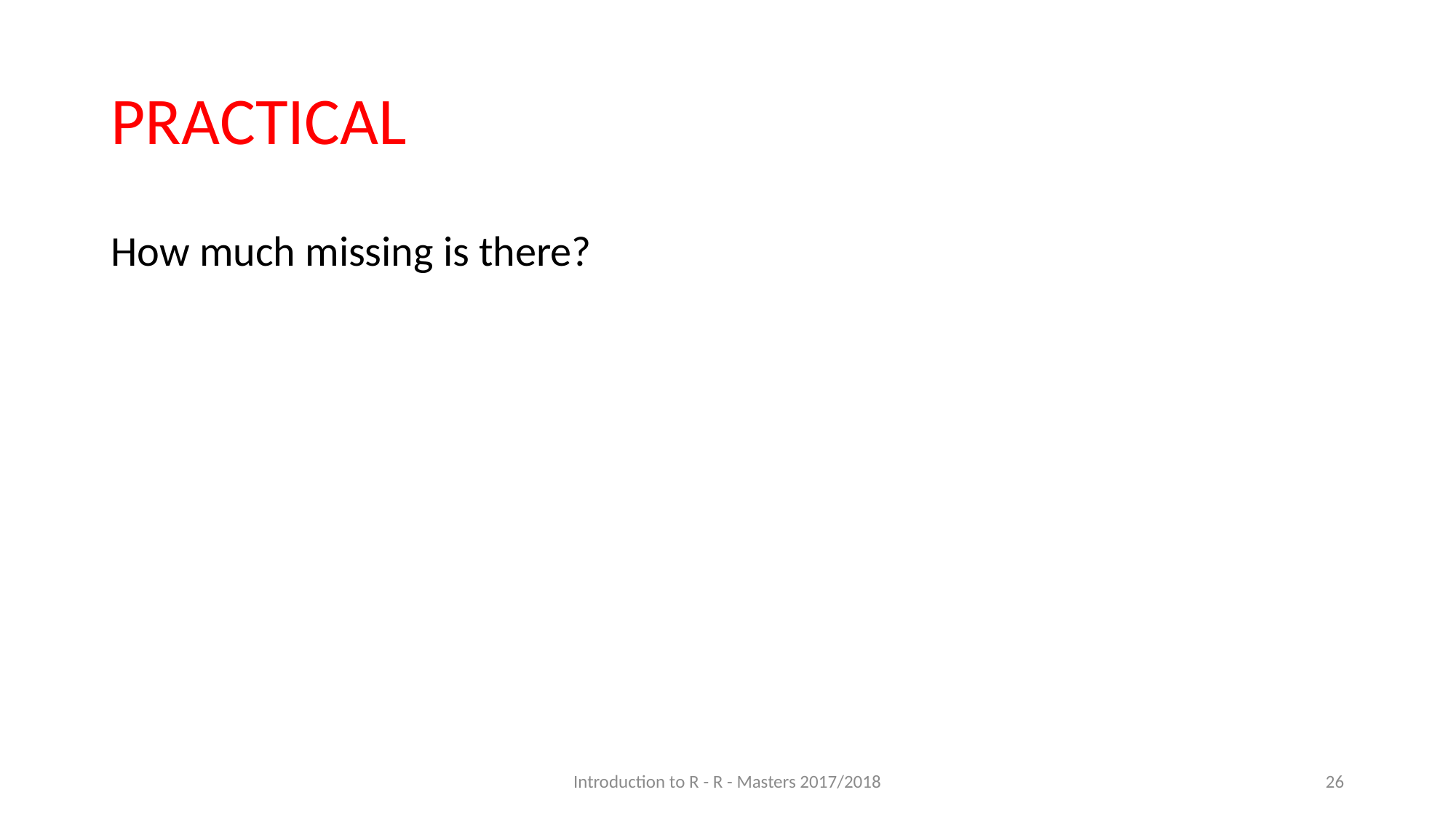

# PRACTICAL
How much missing is there?
Introduction to R - R - Masters 2017/2018
26